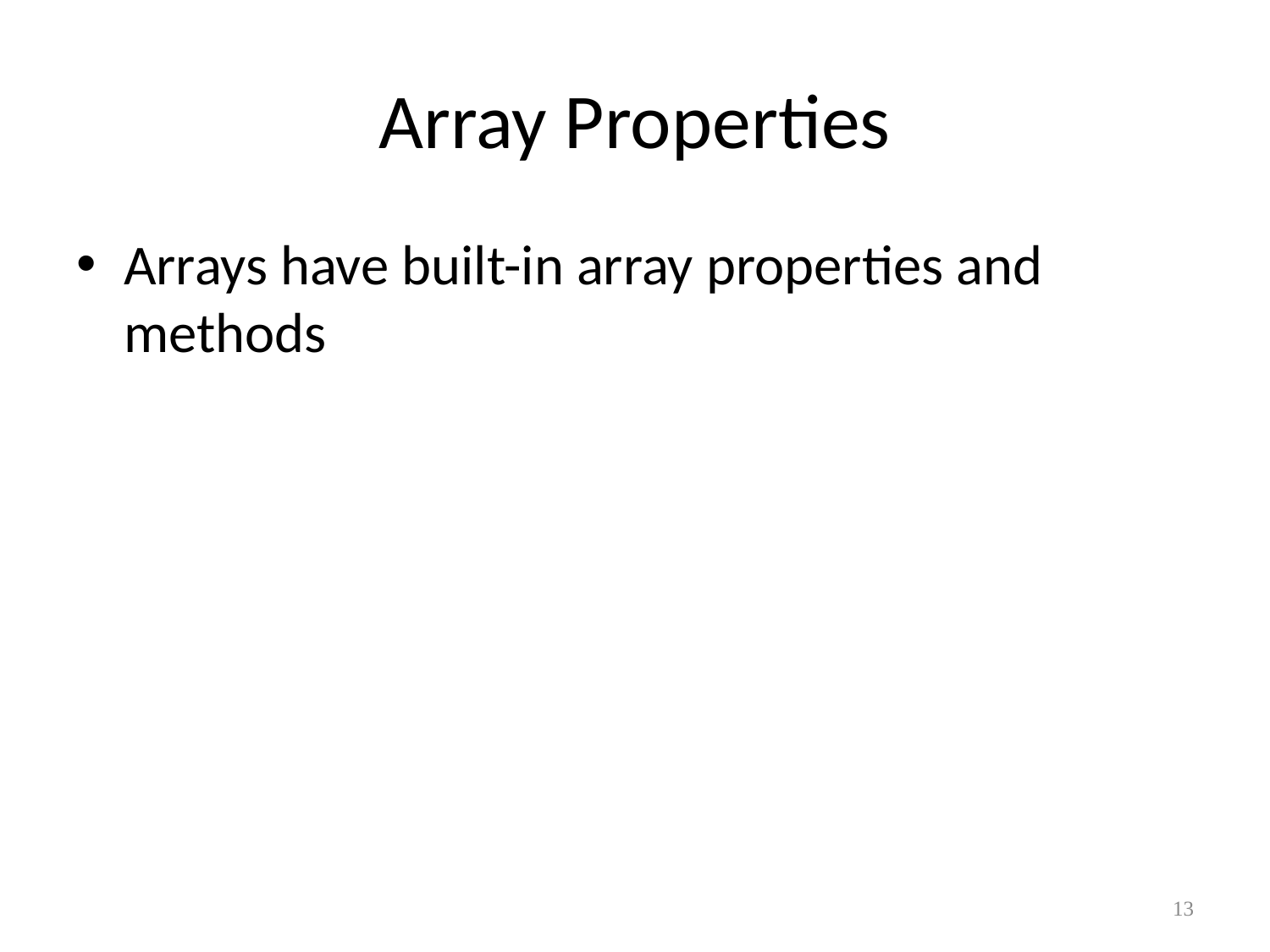

# Array Properties
Arrays have built-in array properties and methods

13